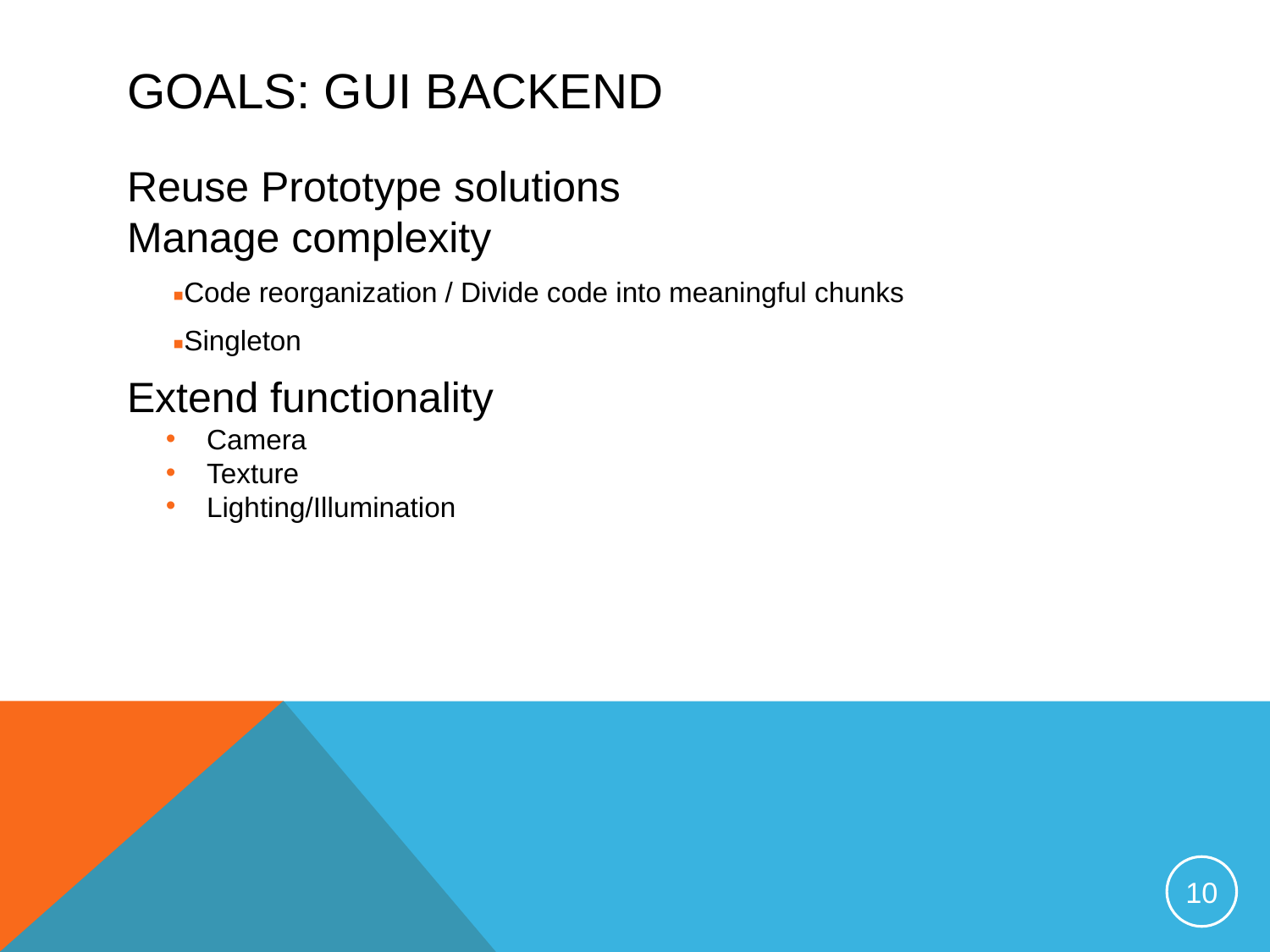

# GOALS: GUI BACKEND
Reuse Prototype solutions
Manage complexity
Code reorganization / Divide code into meaningful chunks
Singleton
Extend functionality
Camera
Texture
Lighting/Illumination

10